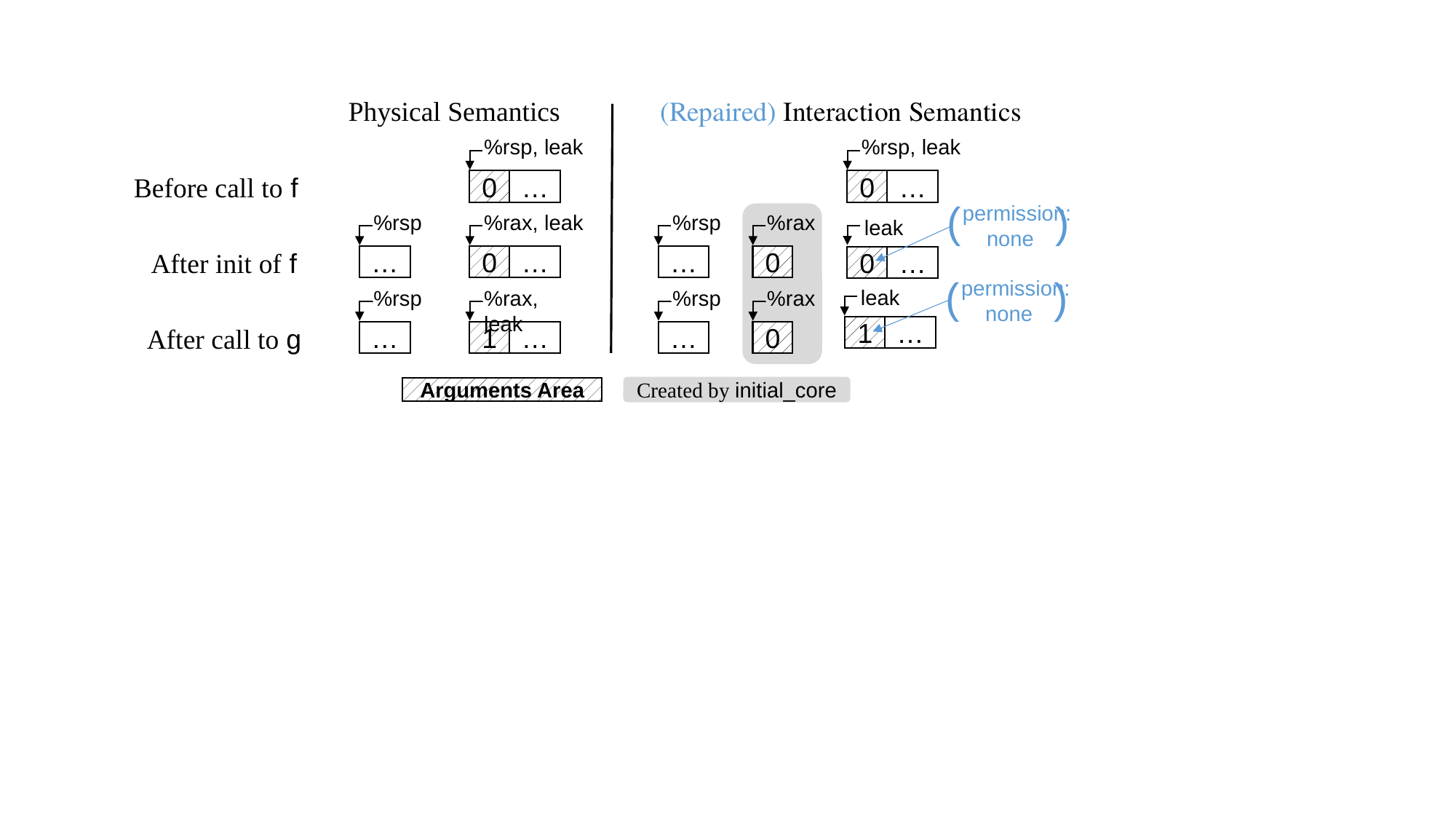

Physical Semantics
(Repaired) Interaction Semantics
%rsp, leak
0
…
%rsp, leak
0
…
Before call to f
(        )
  permission:
      none

%rsp
…
%rax, leak
0
…
%rsp
…
%rax
0
leak
0
…
After init of f
(        )
  permission:
      none
leak
%rsp
…
%rax, leak
1
…
%rsp
…
%rax
0
1
…
After call to g
Created by initial_core
Arguments Area